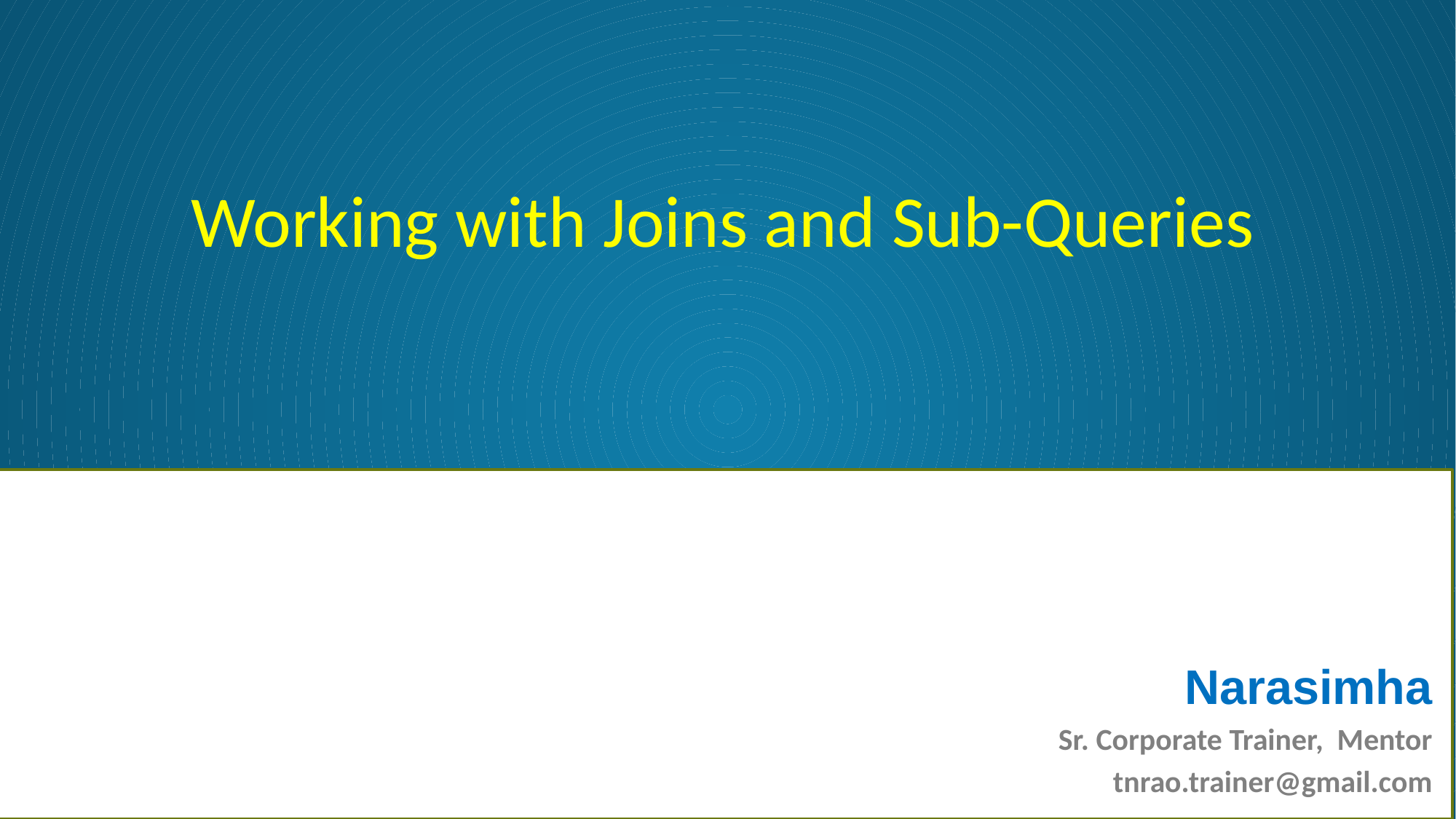

Working with Joins and Sub-Queries

Narasimha
Sr. Corporate Trainer,  Mentor
tnrao.trainer@gmail.com